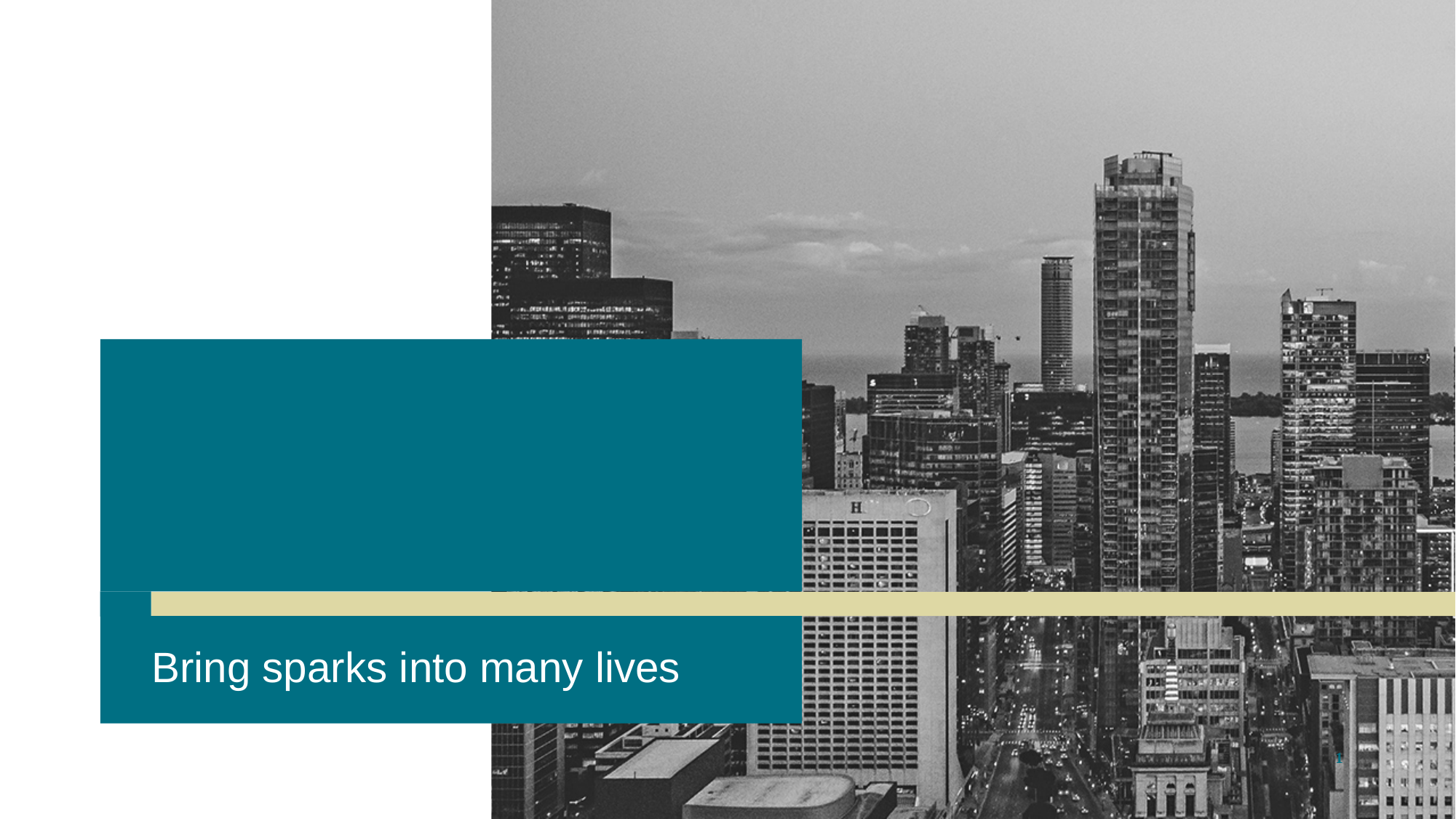

# S.P.A.R.K
Bring sparks into many lives
1